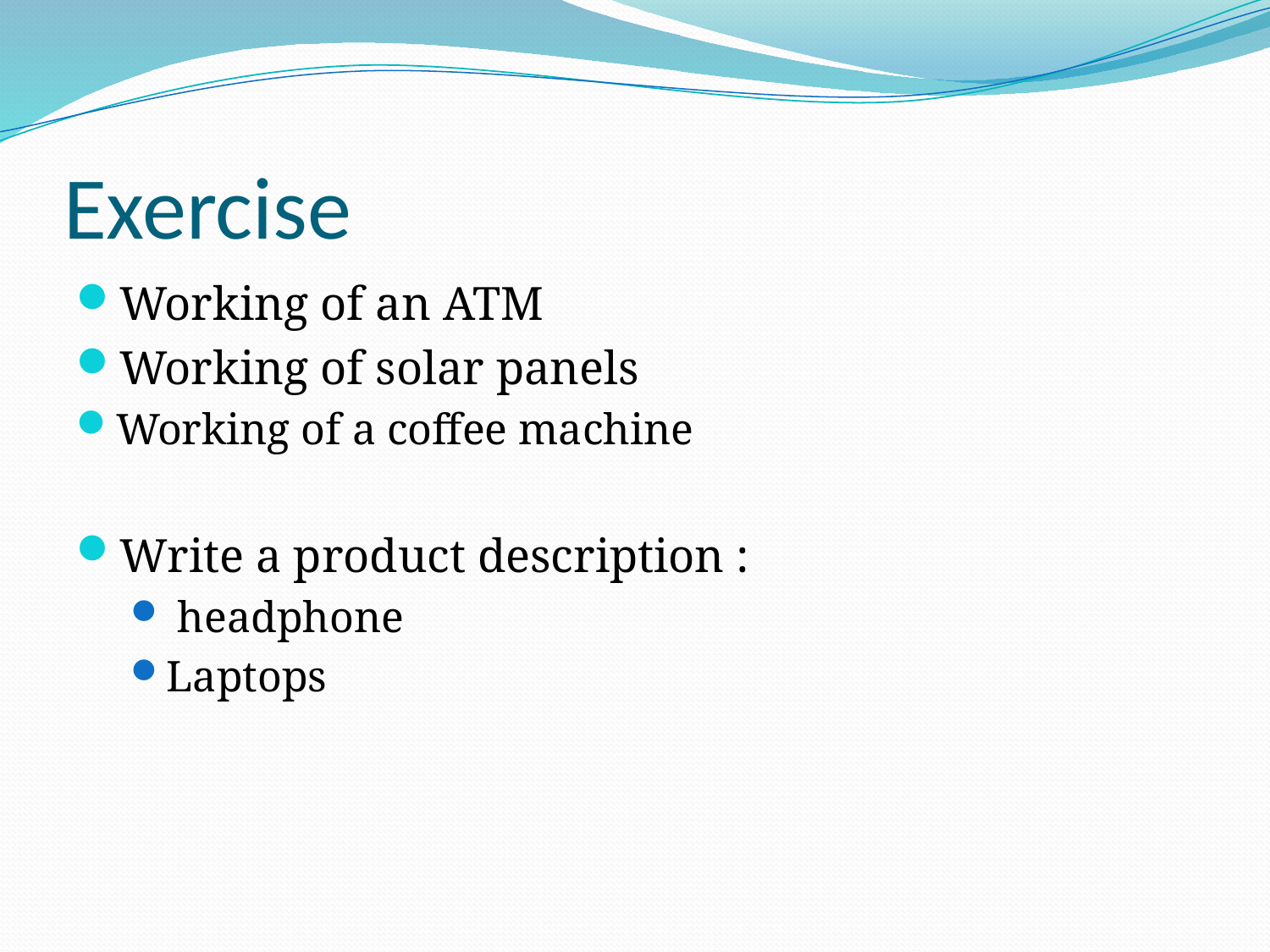

# Exercise
Working of an ATM
Working of solar panels
Working of a coffee machine

Write a product description :
 headphone
Laptops